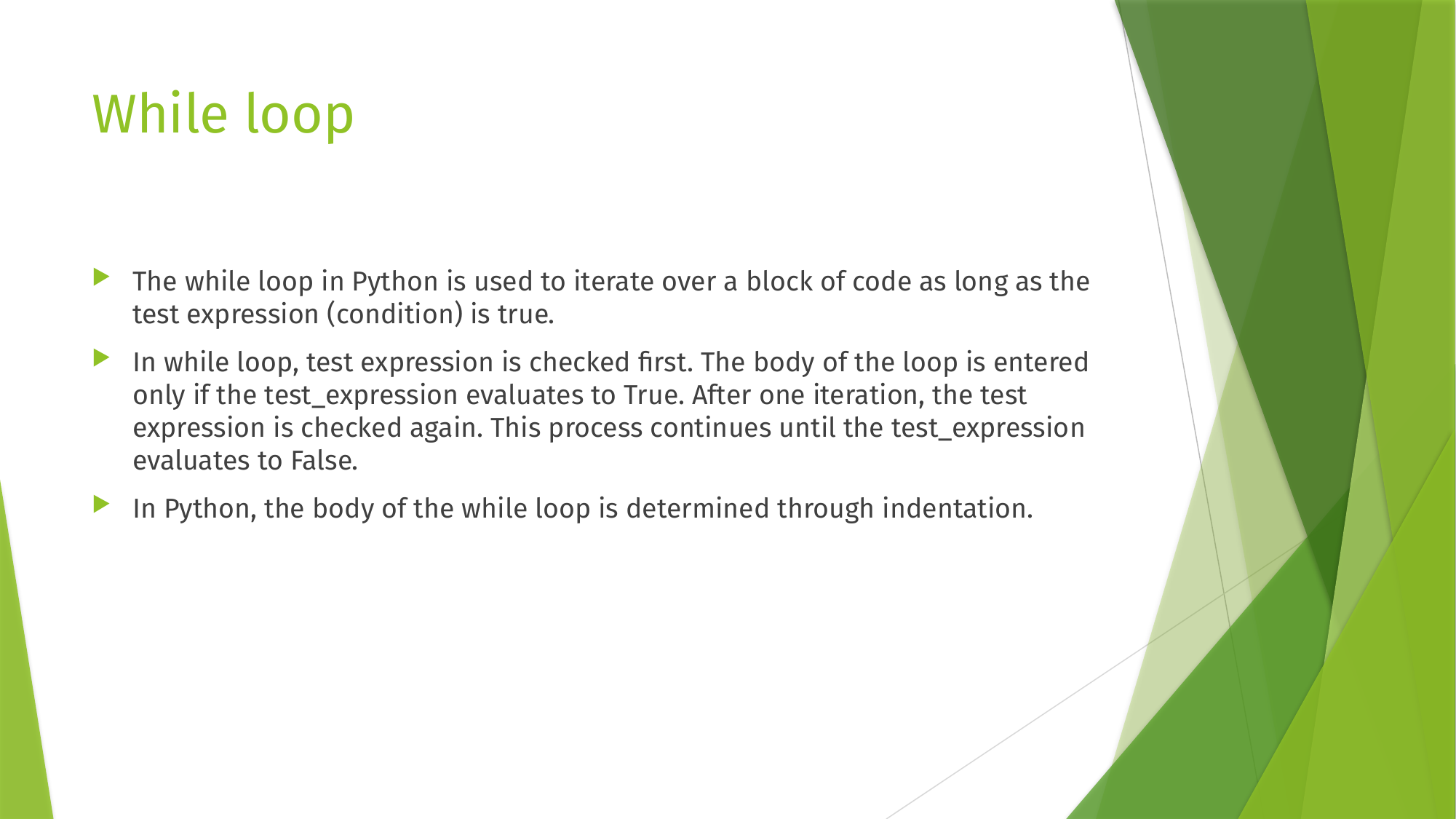

# While loop
The while loop in Python is used to iterate over a block of code as long as the test expression (condition) is true.
In while loop, test expression is checked first. The body of the loop is entered only if the test_expression evaluates to True. After one iteration, the test expression is checked again. This process continues until the test_expression evaluates to False.
In Python, the body of the while loop is determined through indentation.